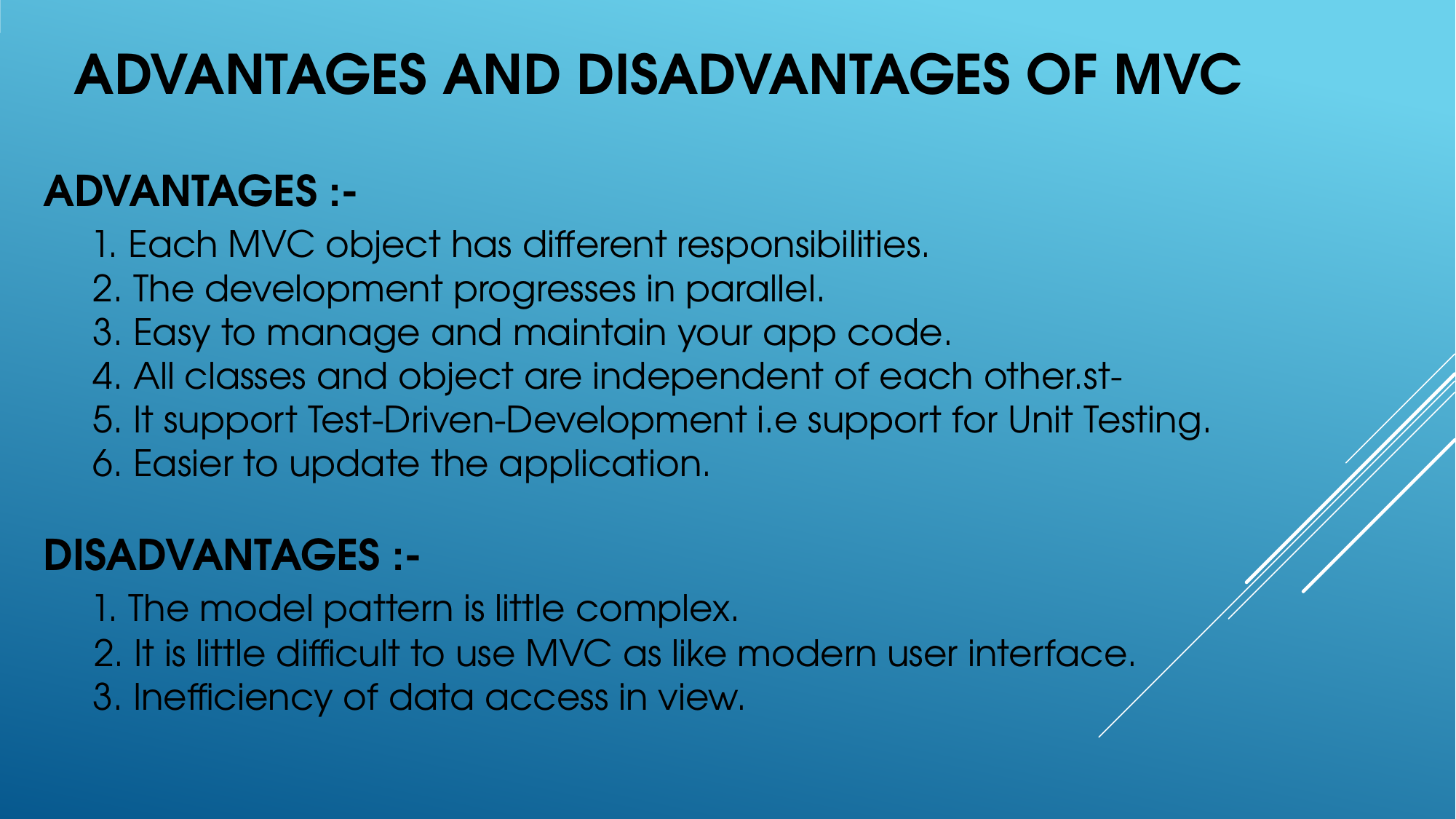

# ADVANTAGES AND DISADVANTAGES OF MVC
ADVANTAGES :-
    1. Each MVC object has different responsibilities.
     2. The development progresses in parallel.
     3. Easy to manage and maintain your app code.
     4. All classes and object are independent of each other.st-
     5. It support Test-Driven-Development i.e support for Unit Testing.
     6. Easier to update the application.

DISADVANTAGES :-
    1. The model pattern is little complex.
     2. It is little difficult to use MVC as like modern user interface.
     3. Inefficiency of data access in view.